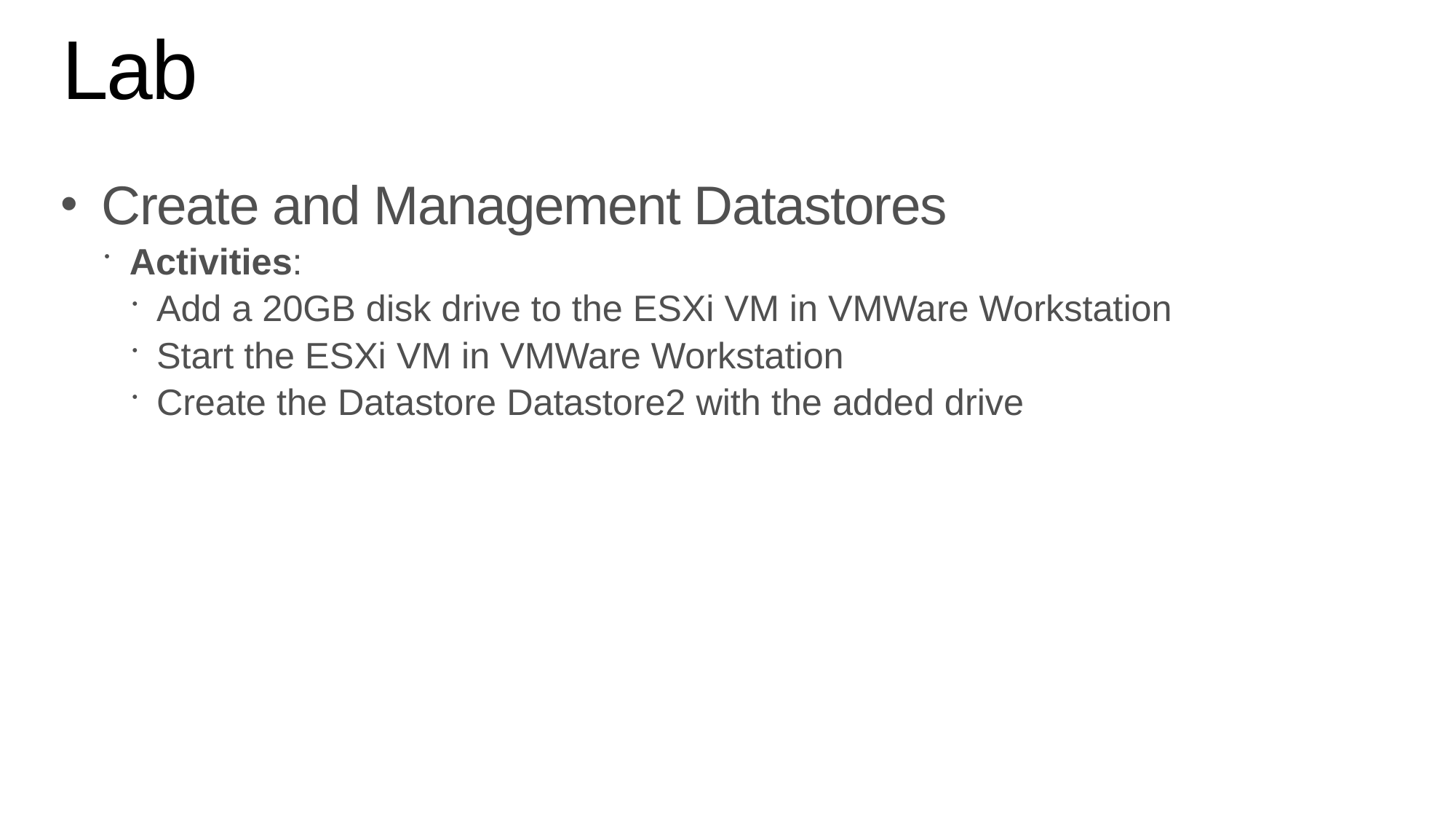

# Lab

Create and Management Datastores
Activities:
Add a 20GB disk drive to the ESXi VM in VMWare Workstation
Start the ESXi VM in VMWare Workstation
Create the Datastore Datastore2 with the added drive